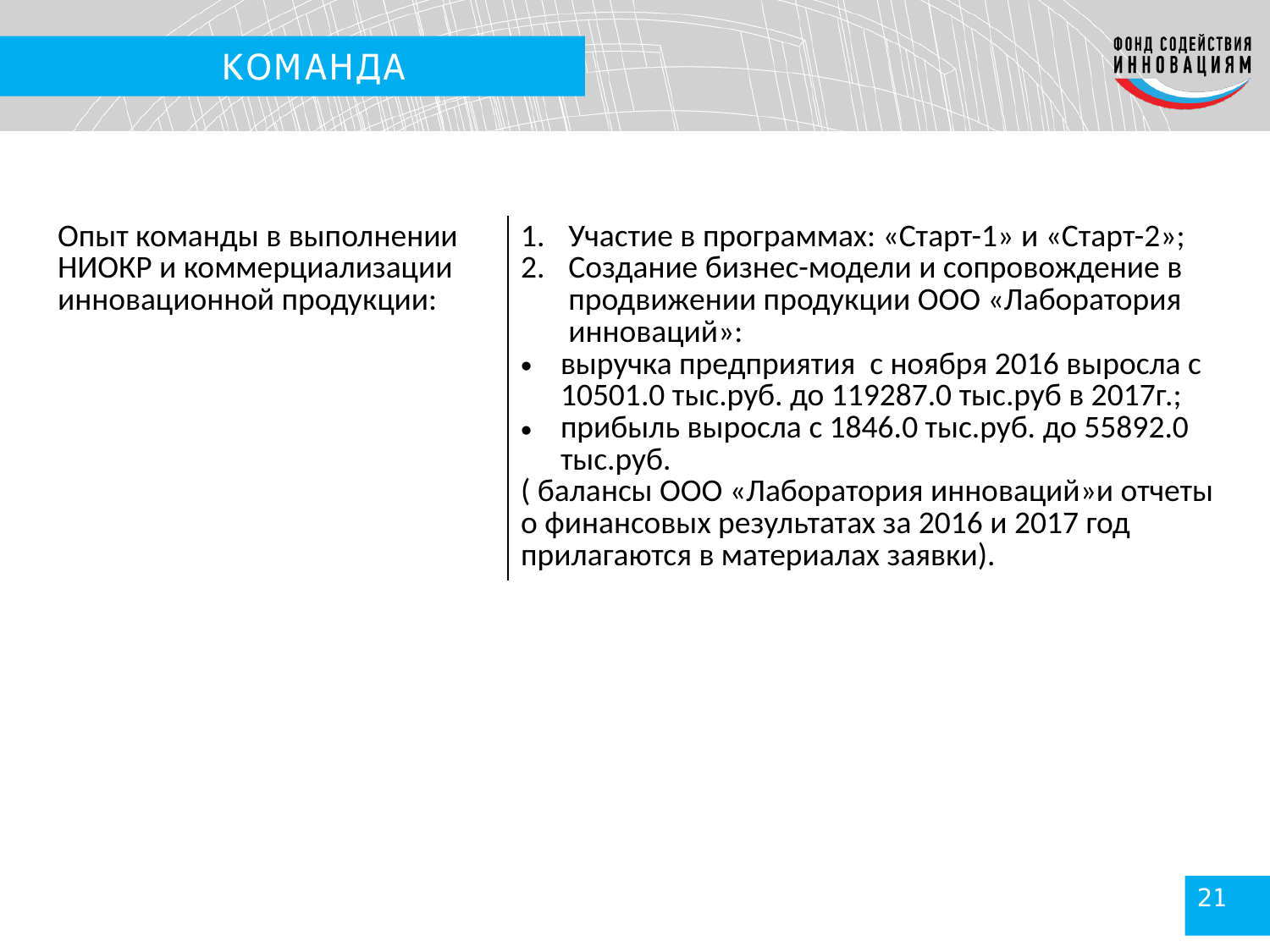

# КОМАНДА
| Опыт команды в выполнении НИОКР и коммерциализации инновационной продукции: | Участие в программах: «Старт-1» и «Старт-2»; Создание бизнес-модели и сопровождение в продвижении продукции ООО «Лаборатория инноваций»: выручка предприятия с ноября 2016 выросла с 10501.0 тыс.руб. до 119287.0 тыс.руб в 2017г.; прибыль выросла с 1846.0 тыс.руб. до 55892.0 тыс.руб. ( балансы ООО «Лаборатория инноваций»и отчеты о финансовых результатах за 2016 и 2017 год прилагаются в материалах заявки). |
| --- | --- |
21